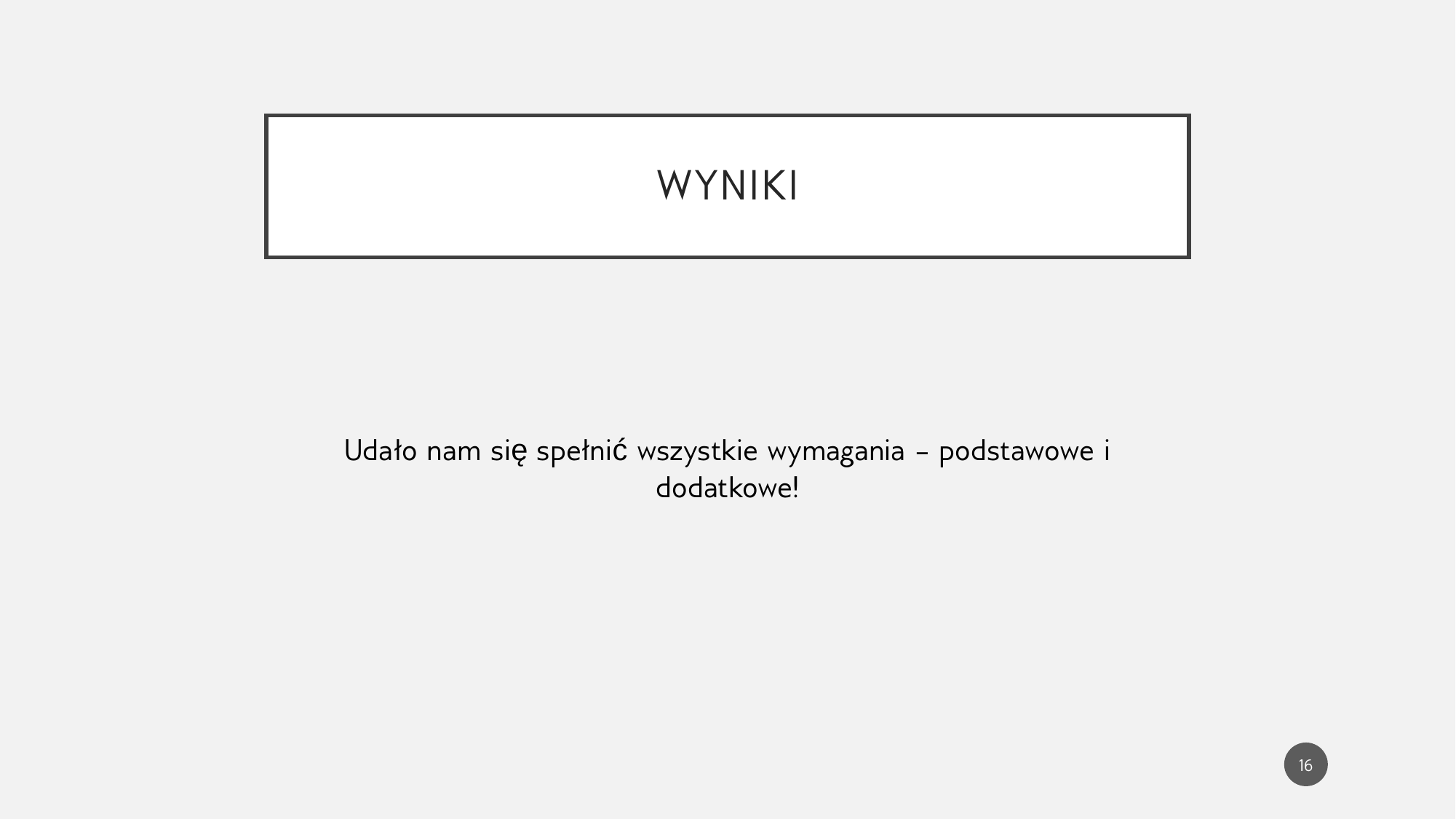

# wyniki
Udało nam się spełnić wszystkie wymagania – podstawowe i dodatkowe!
16